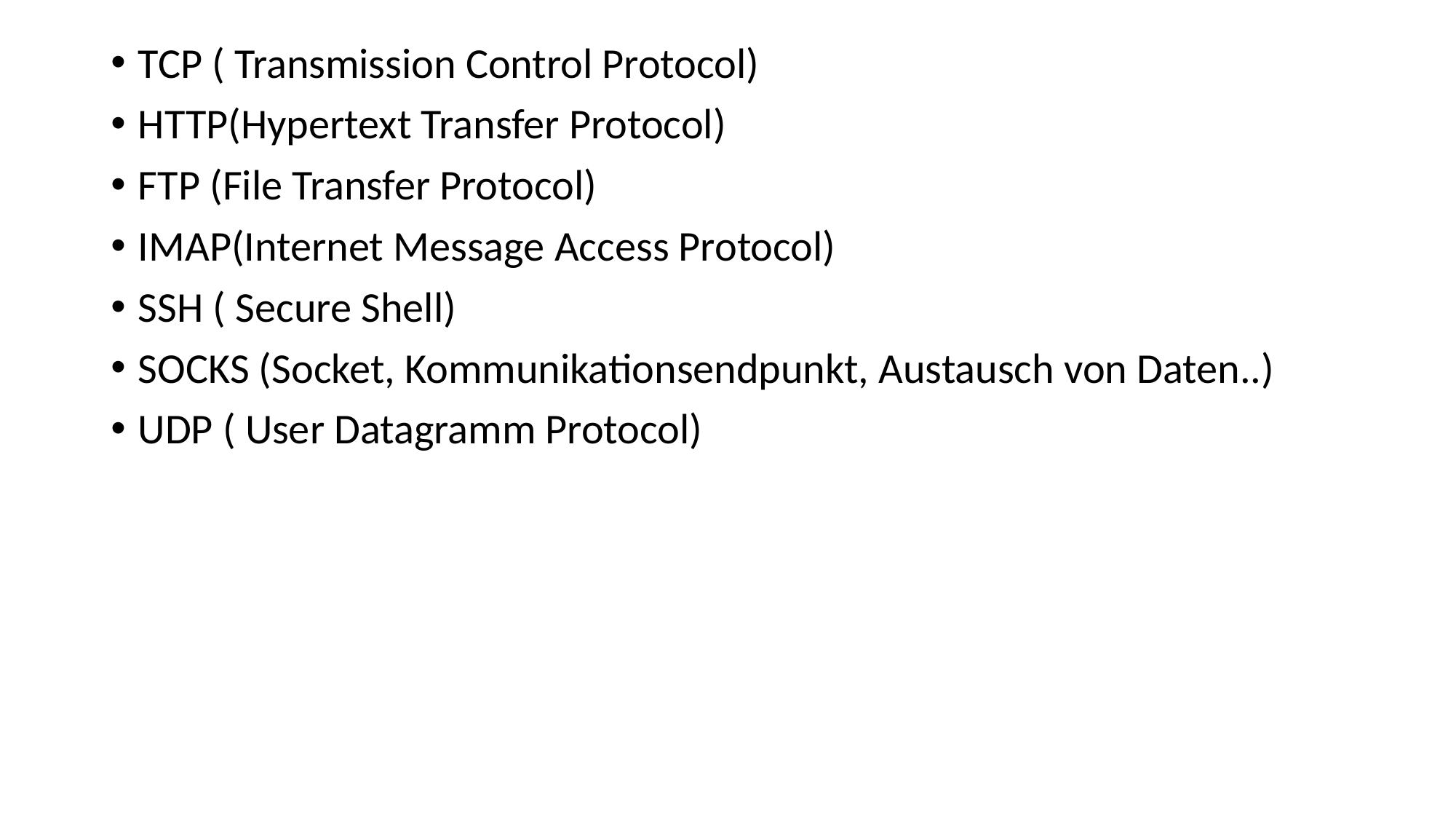

#
TCP ( Transmission Control Protocol)
HTTP(Hypertext Transfer Protocol)
FTP (File Transfer Protocol)
IMAP(Internet Message Access Protocol)
SSH ( Secure Shell)
SOCKS (Socket, Kommunikationsendpunkt, Austausch von Daten..)
UDP ( User Datagramm Protocol)